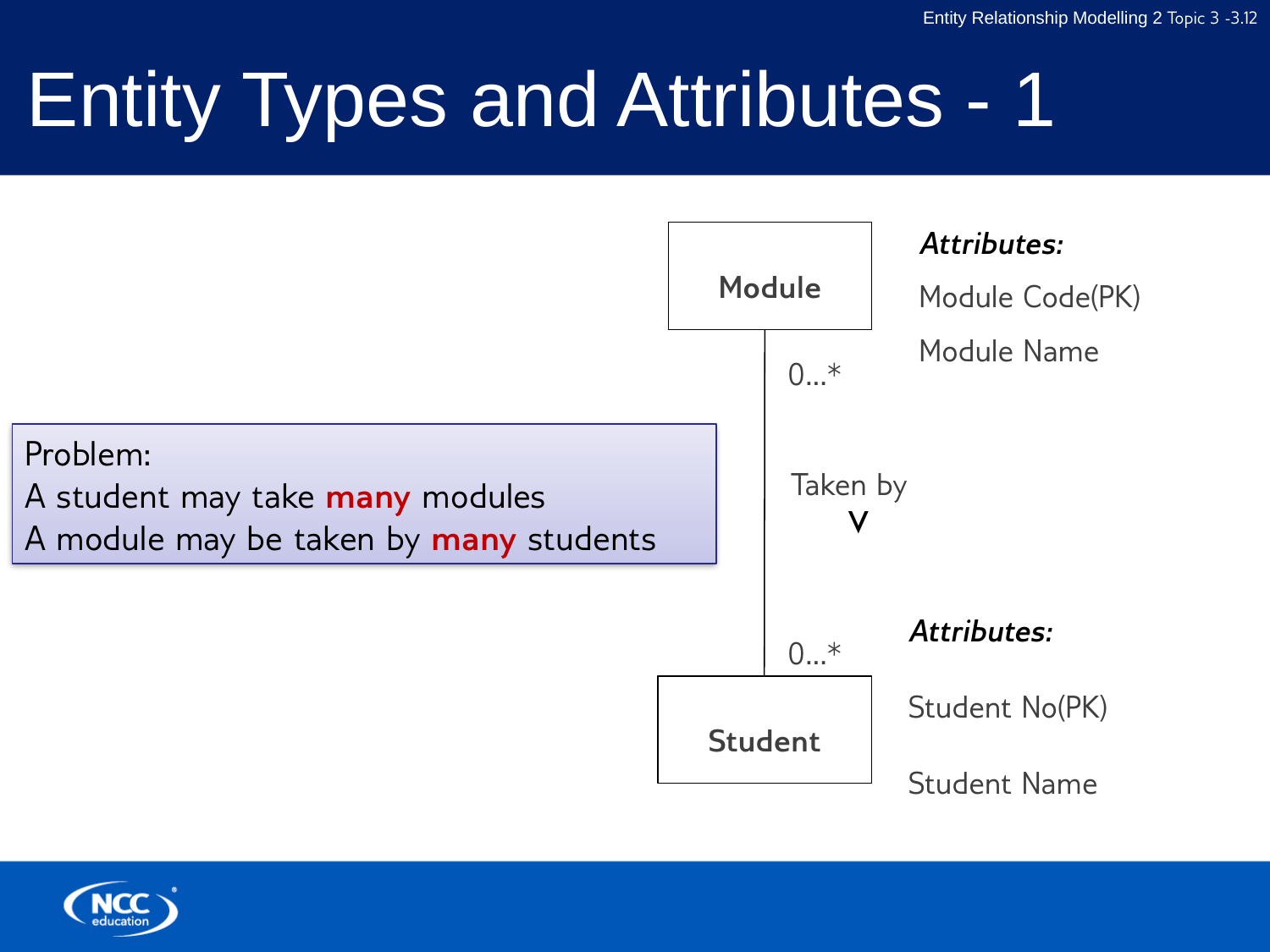

# Entity Types and Attributes - 1
Attributes:
Module Code(PK)
Module Name

Module

0...*
Taken by
      V
Attributes:

Student No(PK)

Student Name

0...*

Student
Problem:
A student may take many modules
A module may be taken by many students